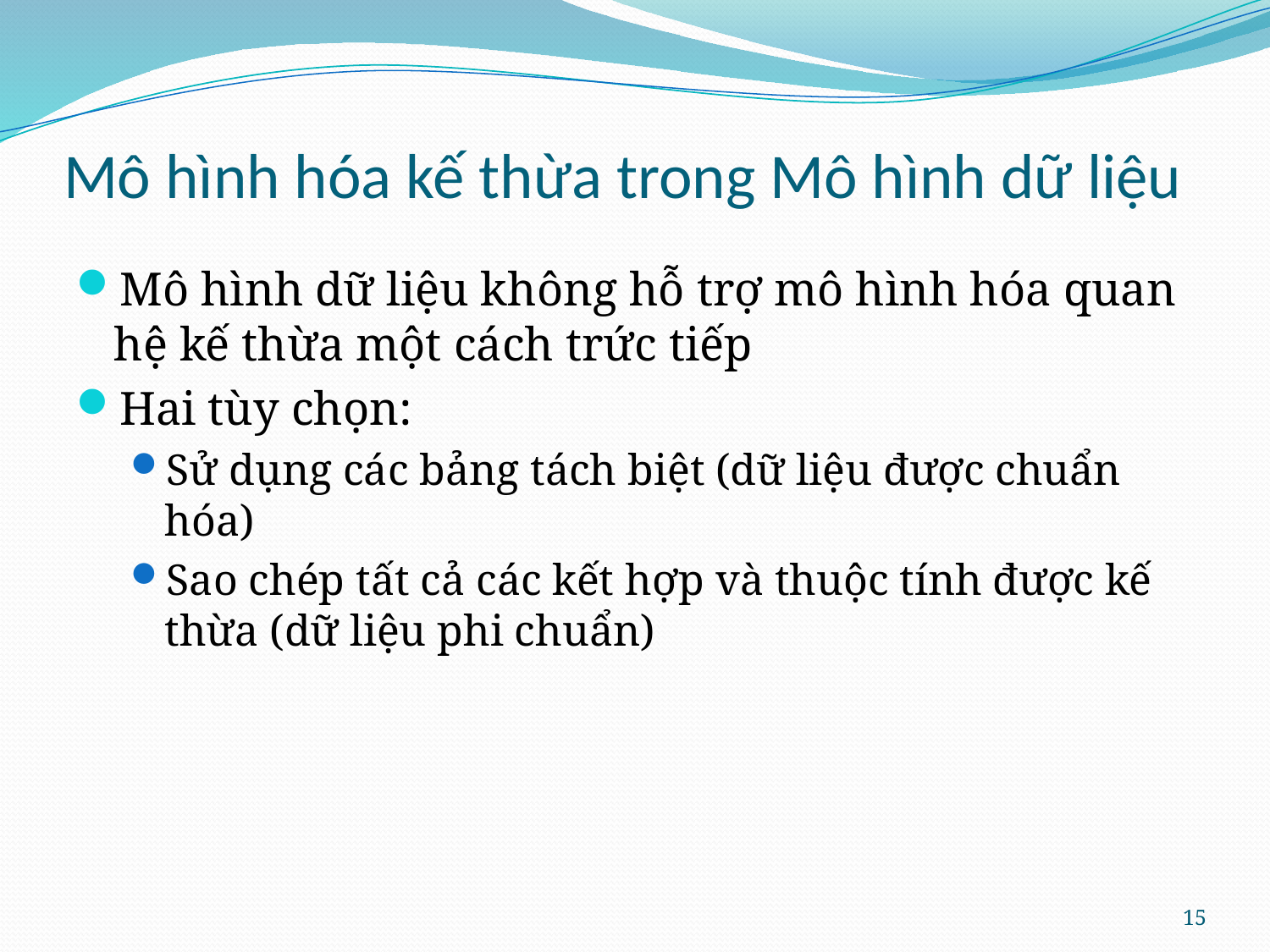

# Mô hình hóa kế thừa trong Mô hình dữ liệu
Mô hình dữ liệu không hỗ trợ mô hình hóa quan hệ kế thừa một cách trức tiếp
Hai tùy chọn:
Sử dụng các bảng tách biệt (dữ liệu được chuẩn hóa)
Sao chép tất cả các kết hợp và thuộc tính được kế thừa (dữ liệu phi chuẩn)
15